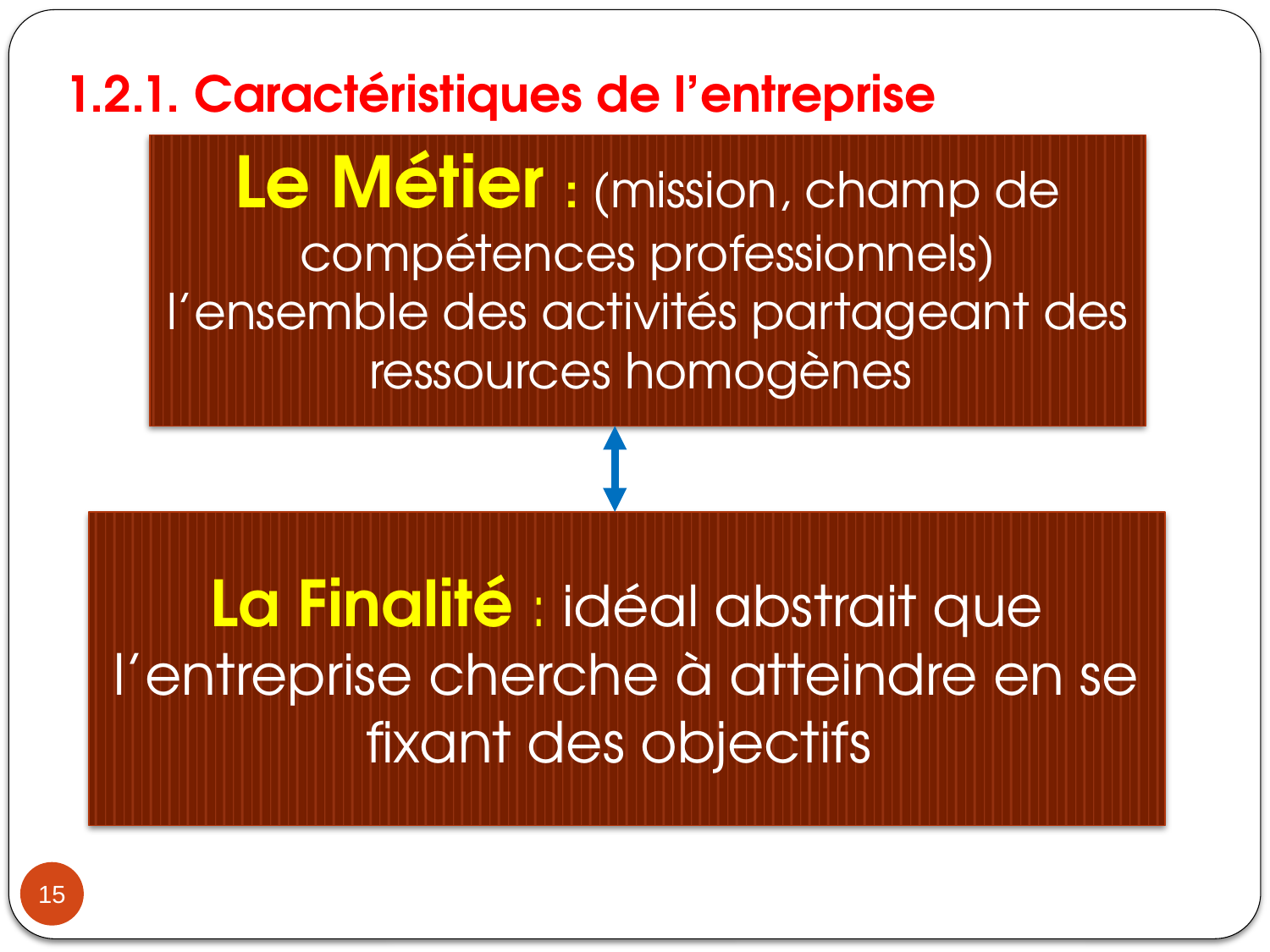

# 1.2.1. Caractéristiques de l’entreprise

Le Métier : (mission, champ de compétences professionnels) l’ensemble des activités partageant des ressources homogènes

La Finalité : idéal abstrait que l’entreprise cherche à atteindre en se fixant des objectifs
15